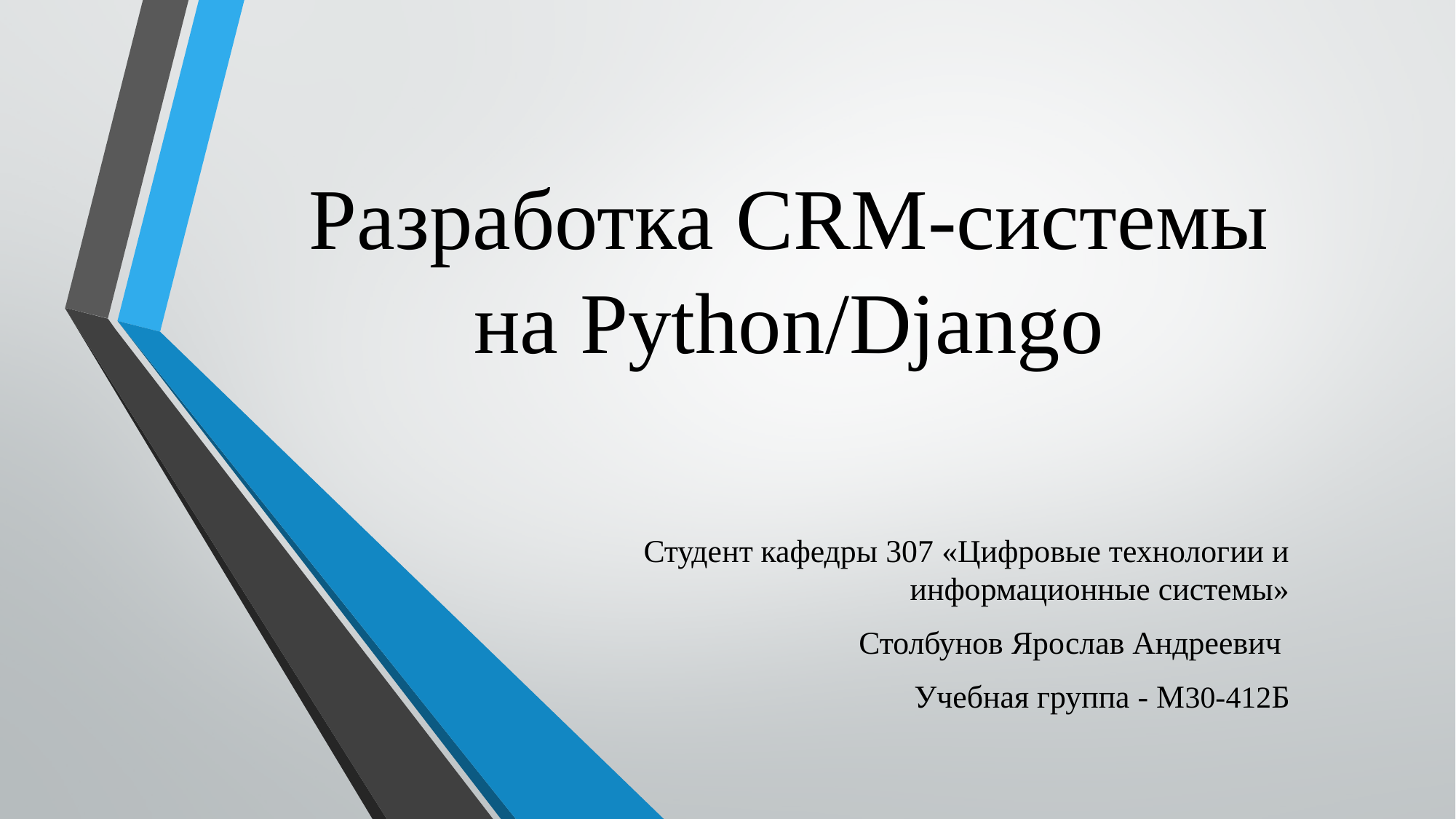

# Разработка CRM-системы на Python/Django
Студент кафедры 307 «Цифровые технологии и информационные системы»
Столбунов Ярослав Андреевич
Учебная группа - М30-412Б